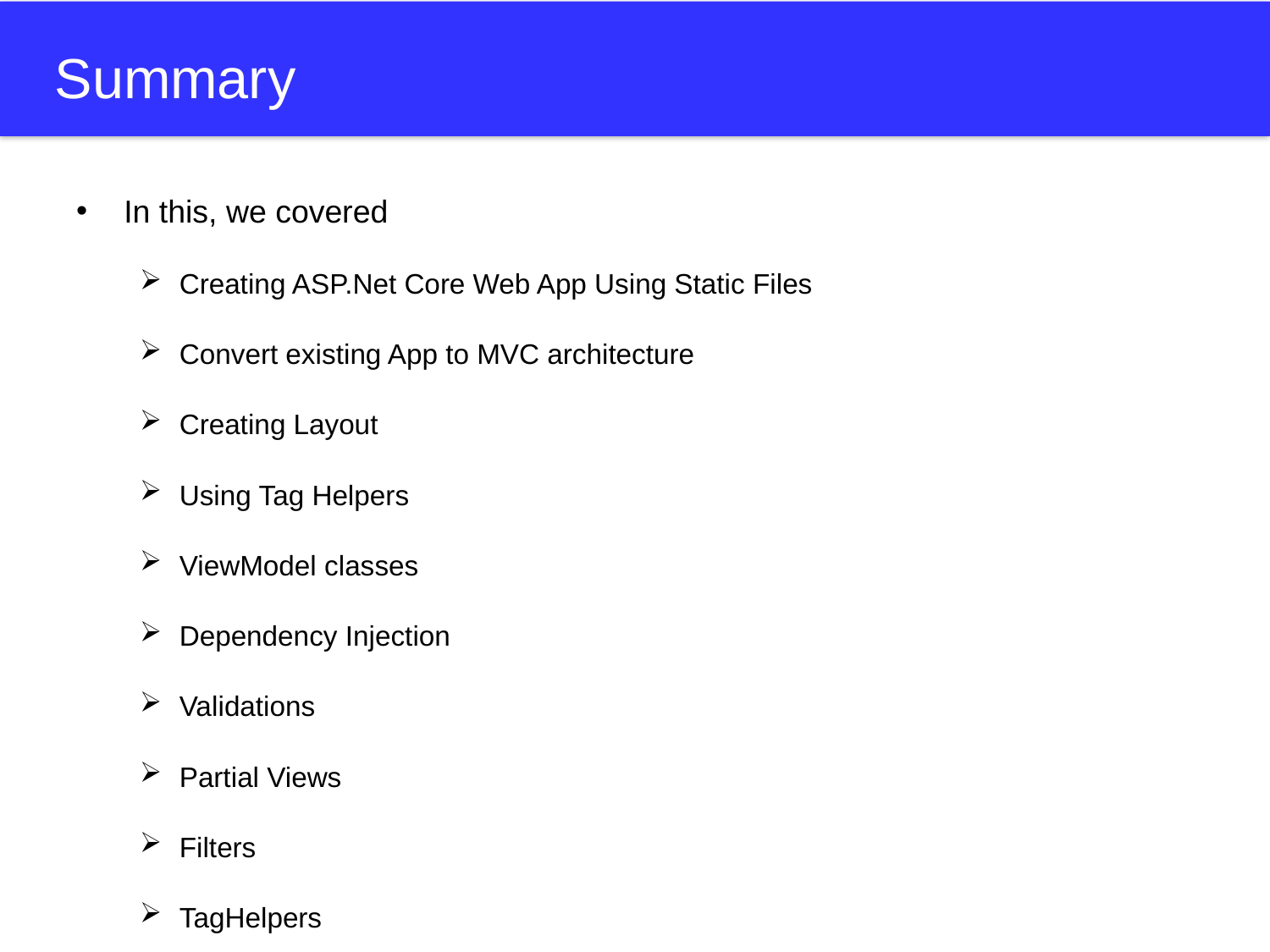

# Summary
In this, we covered
Creating ASP.Net Core Web App Using Static Files
Convert existing App to MVC architecture
Creating Layout
Using Tag Helpers
ViewModel classes
Dependency Injection
Validations
Partial Views
Filters
TagHelpers